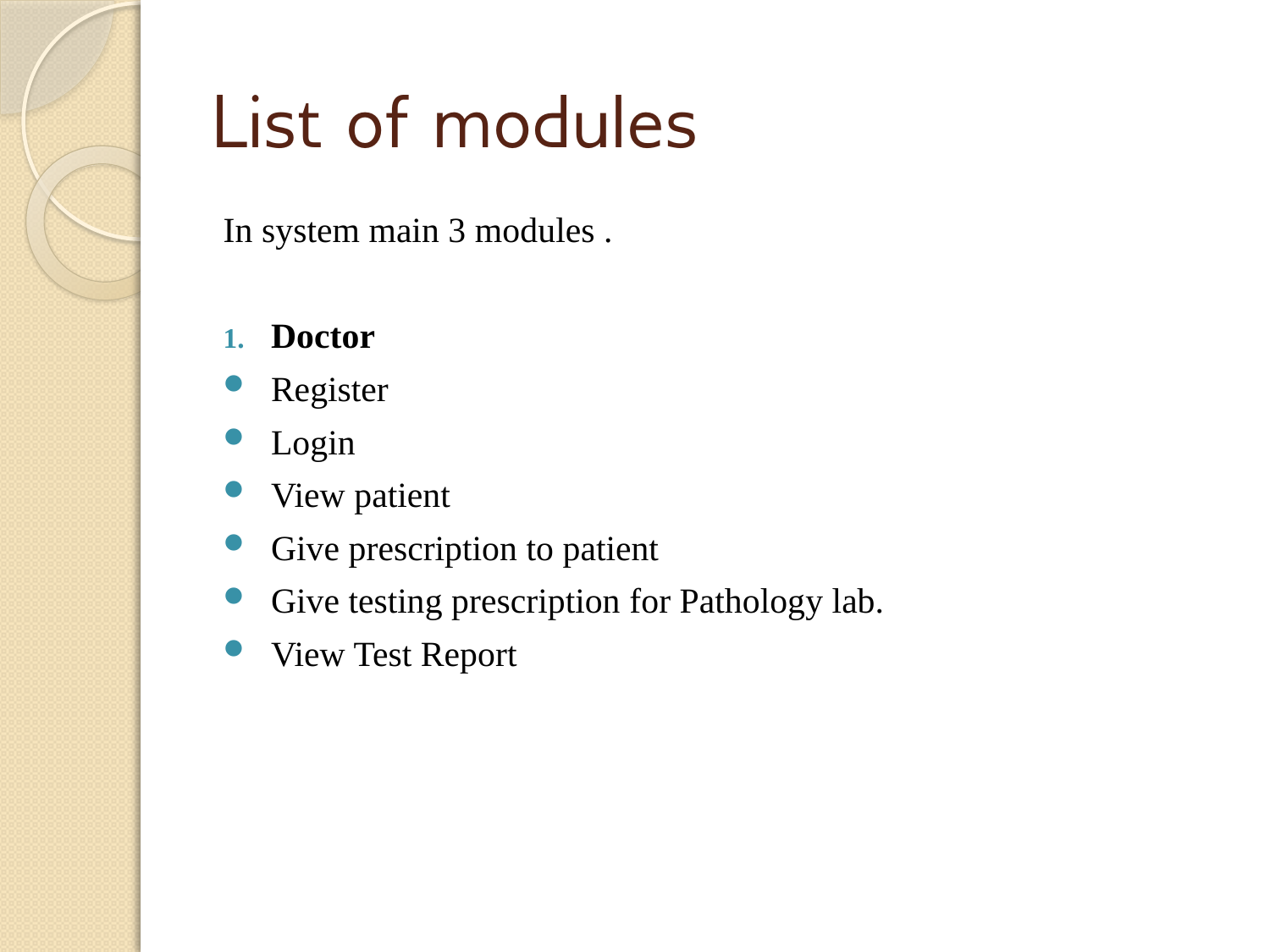

# List of modules
In system main 3 modules .

Doctor
Register
Login
View patient
Give prescription to patient
Give testing prescription for Pathology lab.
View Test Report